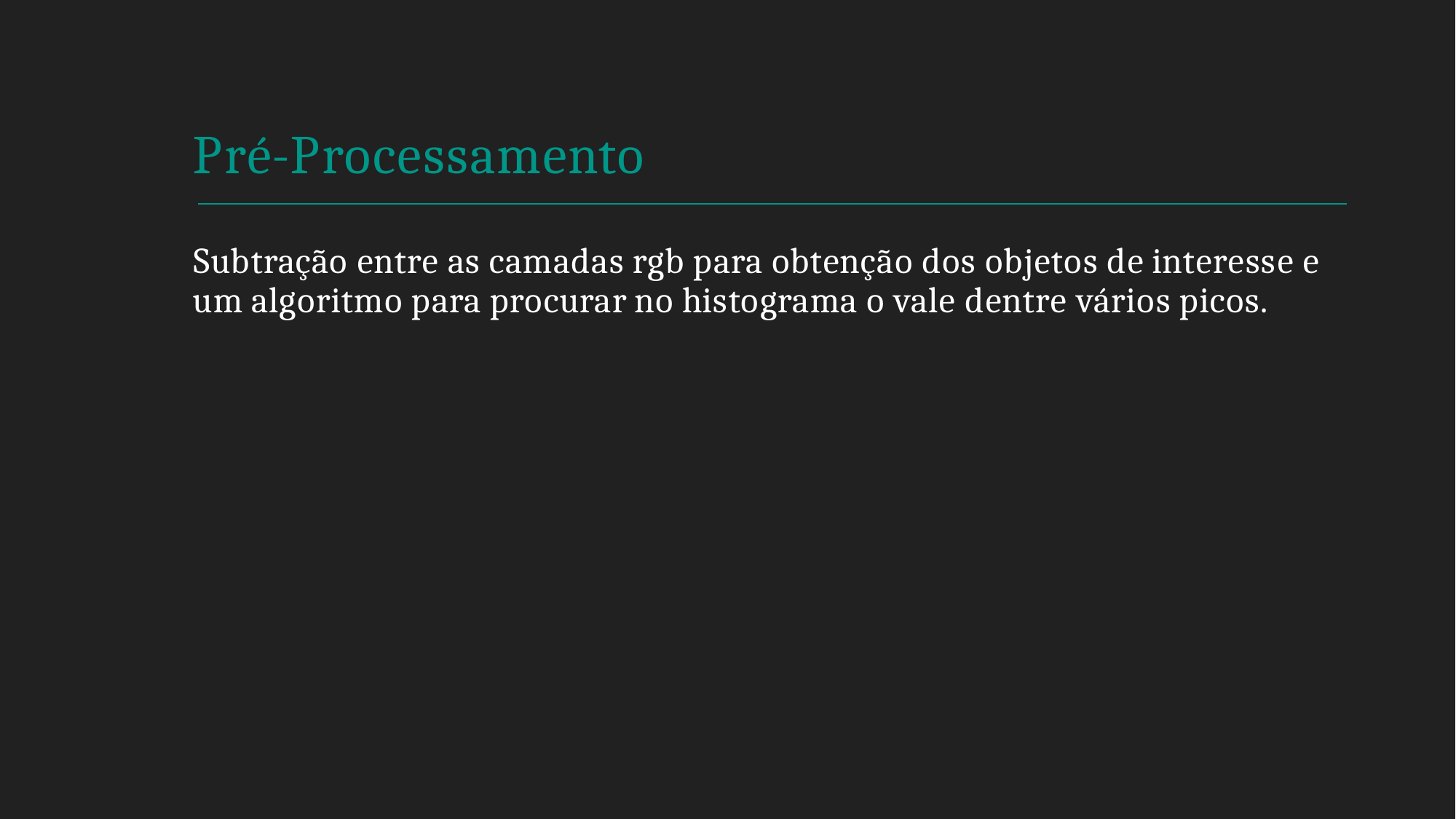

# Pré-Processamento
Subtração entre as camadas rgb para obtenção dos objetos de interesse e um algoritmo para procurar no histograma o vale dentre vários picos.